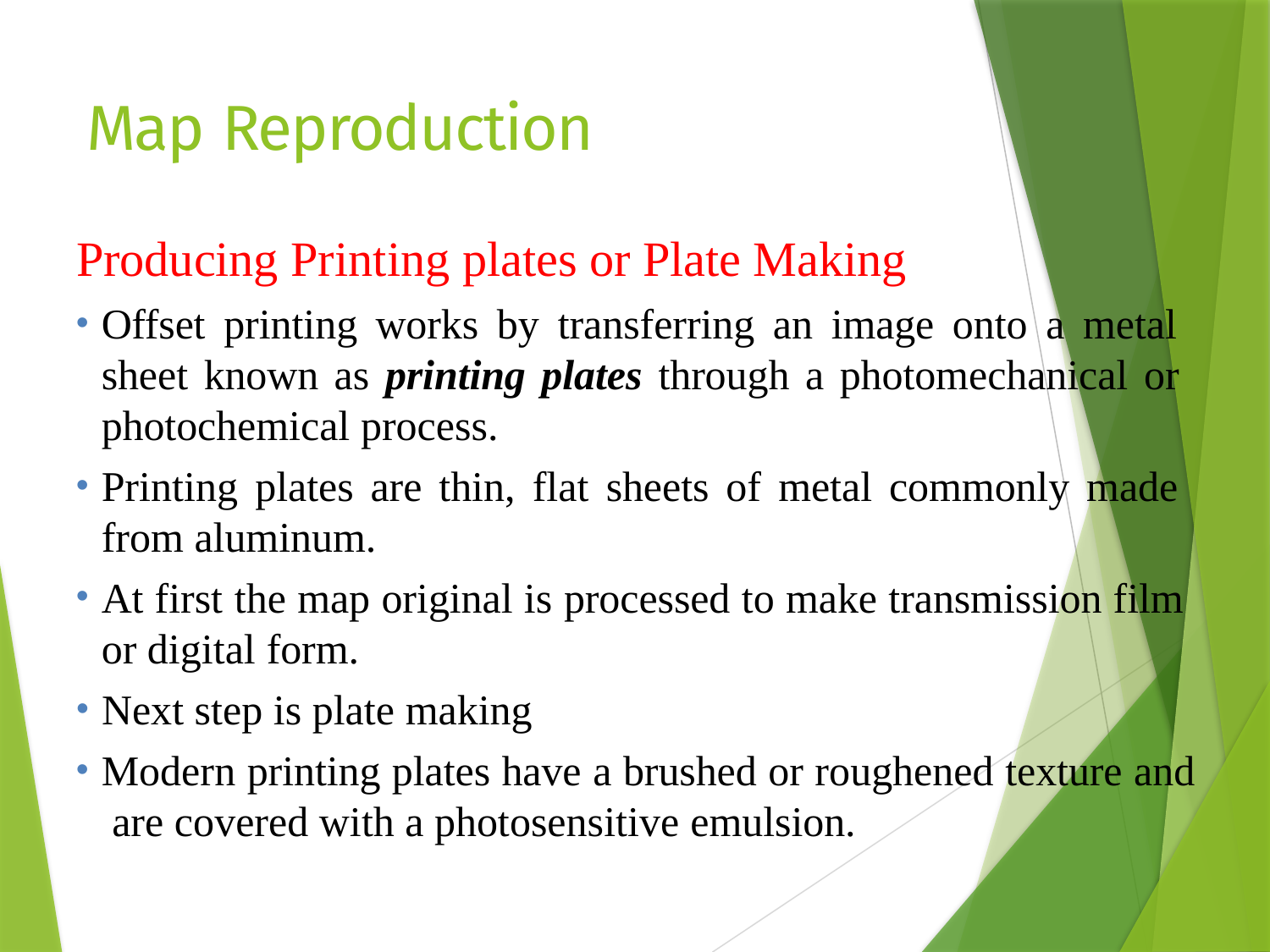

# Map Reproduction
Producing Printing plates or Plate Making
Offset printing works by transferring an image onto a metal  sheet known as printing plates through a photomechanical or  photochemical process.
Printing plates are thin, flat sheets of metal commonly made  from aluminum.
At first the map original is processed to make transmission film  or digital form.
Next step is plate making
Modern printing plates have a brushed or roughened texture and  are covered with a photosensitive emulsion.